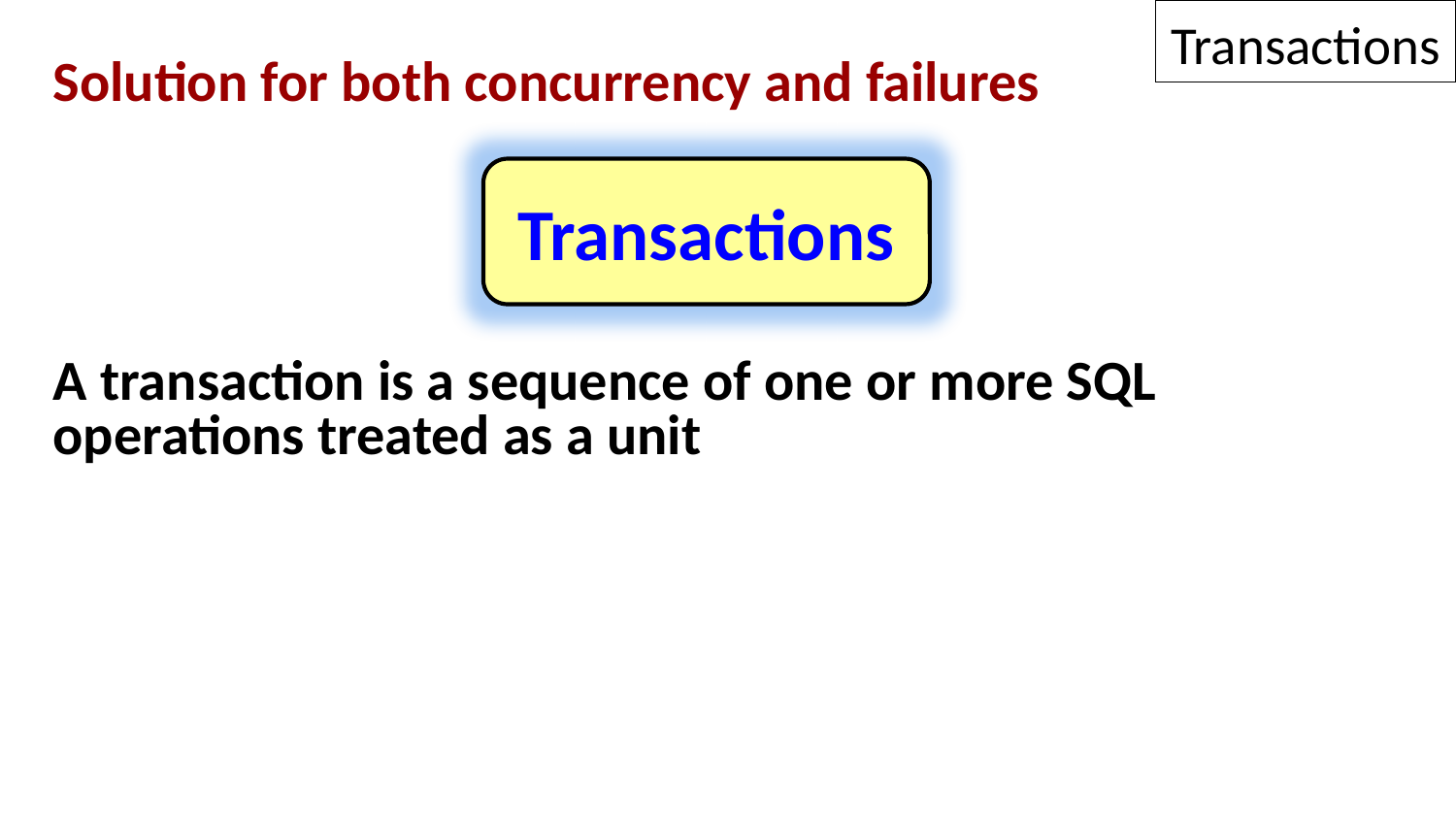

Transactions
Solution for both concurrency and failures

A transaction is a sequence of one or more SQL
operations treated as a unit

Transactions